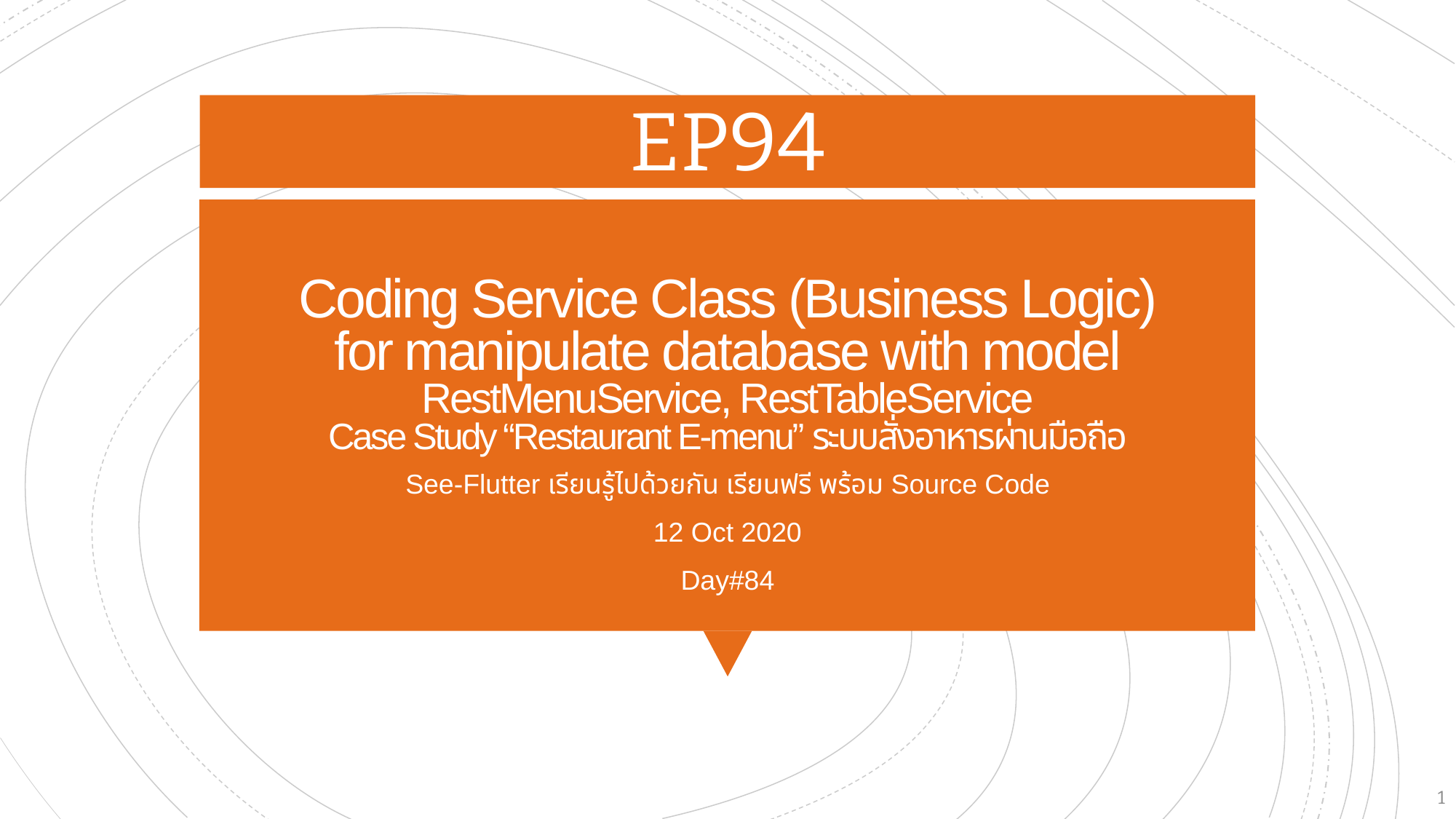

EP94
# Coding Service Class (Business Logic) for manipulate database with model RestMenuService, RestTableService Case Study “Restaurant E-menu” ระบบสั่งอาหารผ่านมือถือ
See-Flutter เรียนรู้ไปด้วยกัน เรียนฟรี พร้อม Source Code
12 Oct 2020
Day#84
1